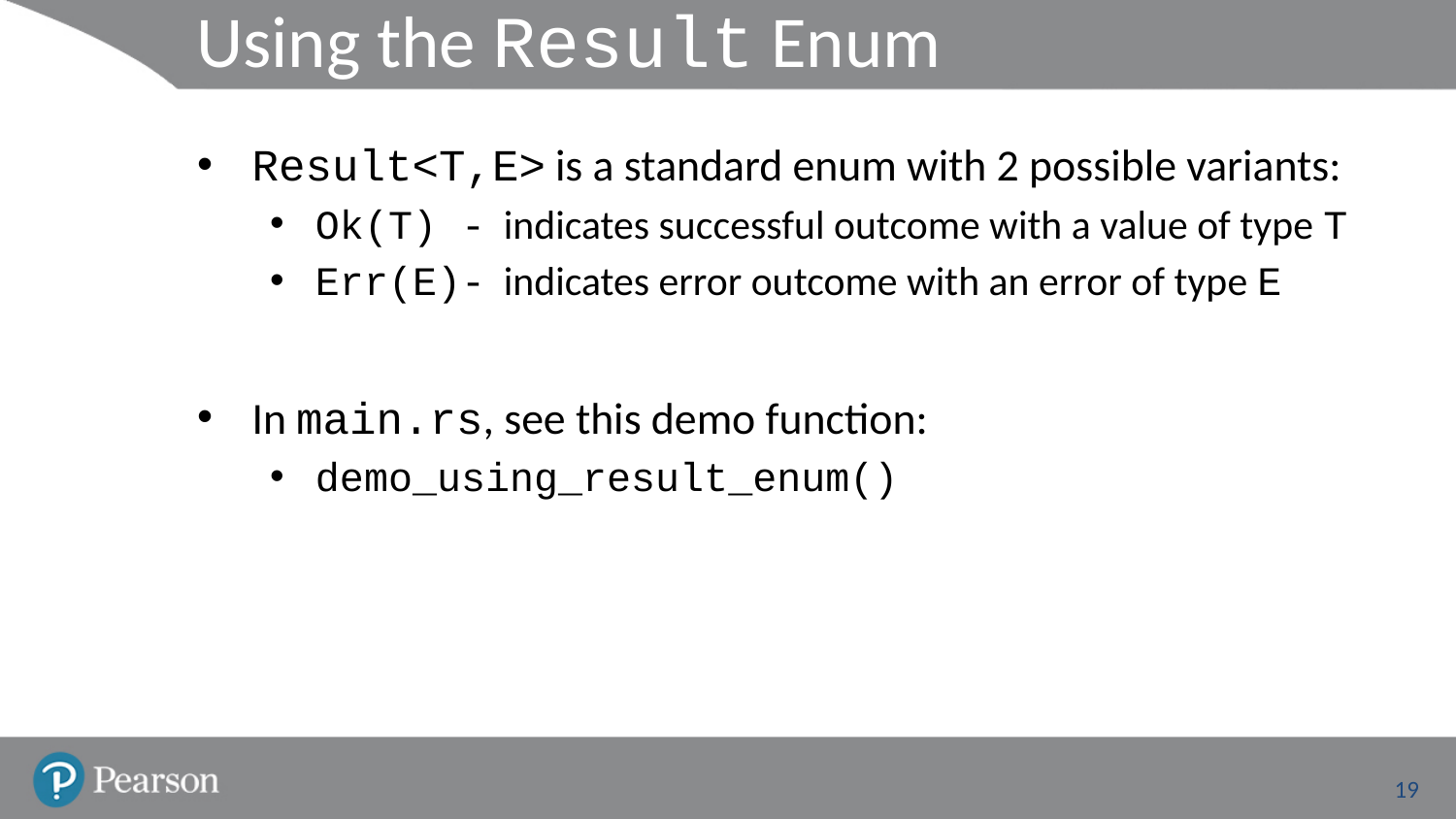

# Using the Result Enum
Result<T,E> is a standard enum with 2 possible variants:
Ok(T) -  indicates successful outcome with a value of type T
Err(E)-  indicates error outcome with an error of type E

In main.rs, see this demo function:
demo_using_result_enum()
19